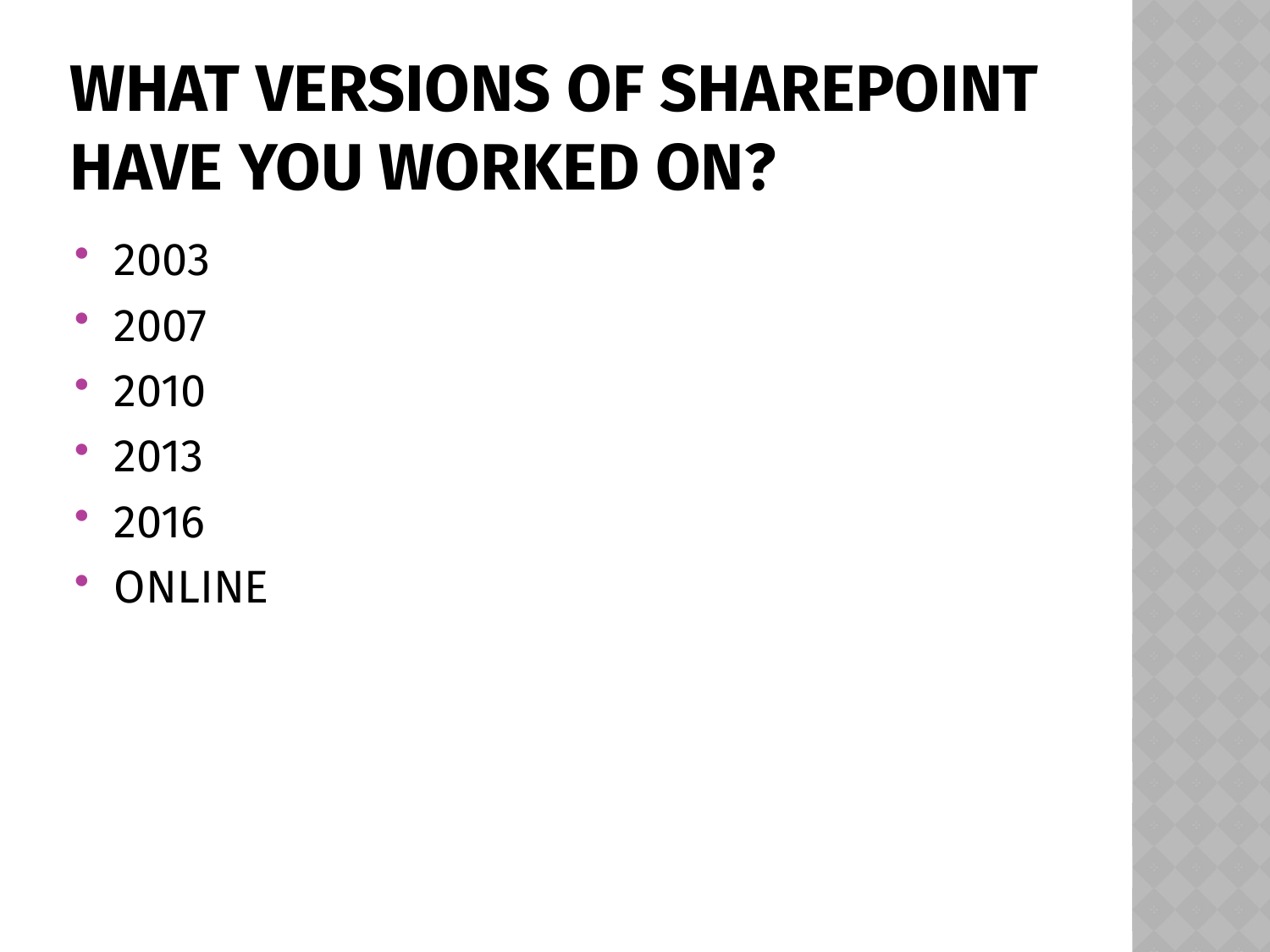

# WHAT VERSIONS OF SHAREPOINT HAVE YOU WORKED ON?
2003
2007
2010
2013
2016
ONLINE